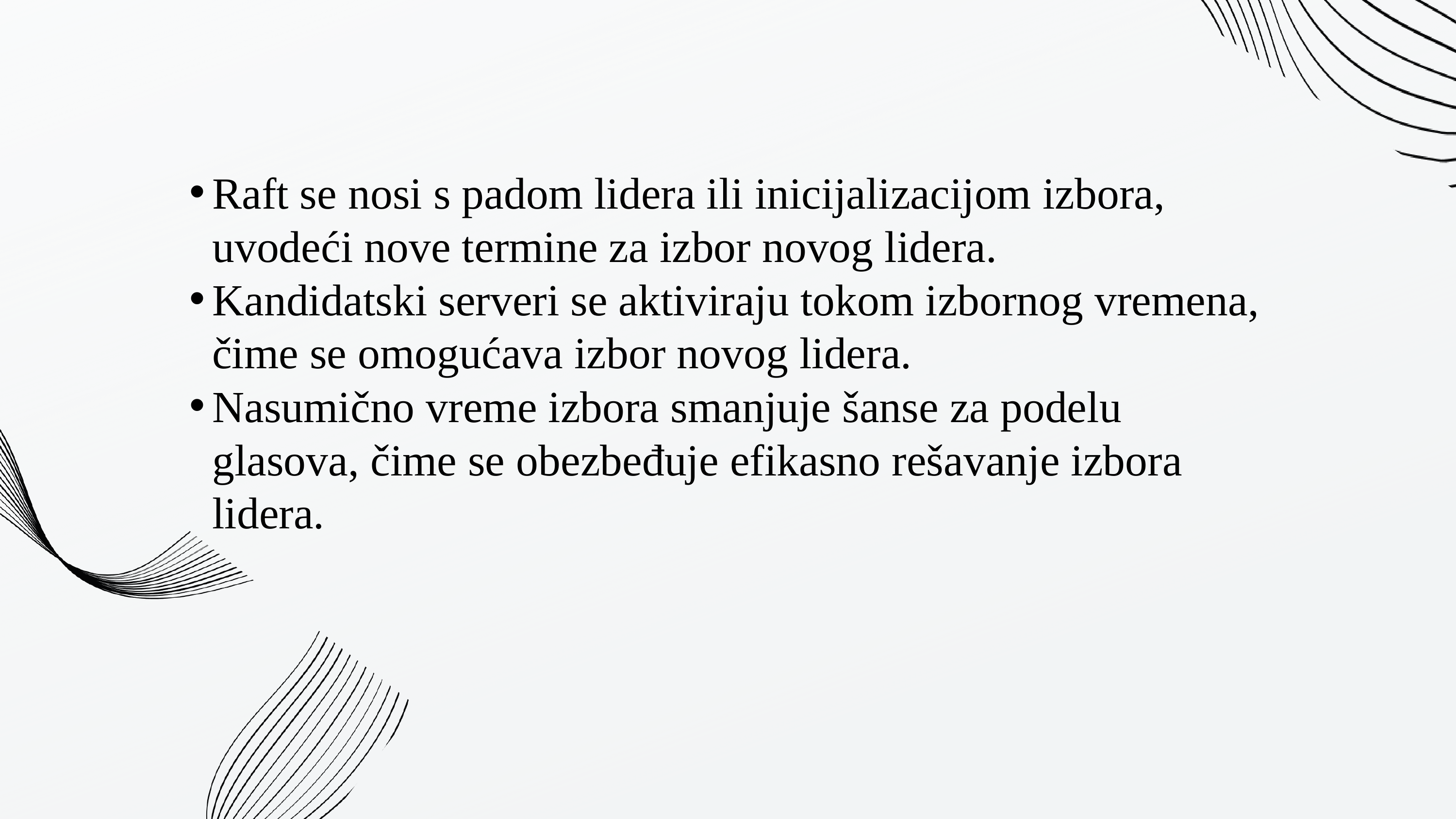

Raft se nosi s padom lidera ili inicijalizacijom izbora, uvodeći nove termine za izbor novog lidera.
Kandidatski serveri se aktiviraju tokom izbornog vremena, čime se omogućava izbor novog lidera.
Nasumično vreme izbora smanjuje šanse za podelu glasova, čime se obezbeđuje efikasno rešavanje izbora lidera.